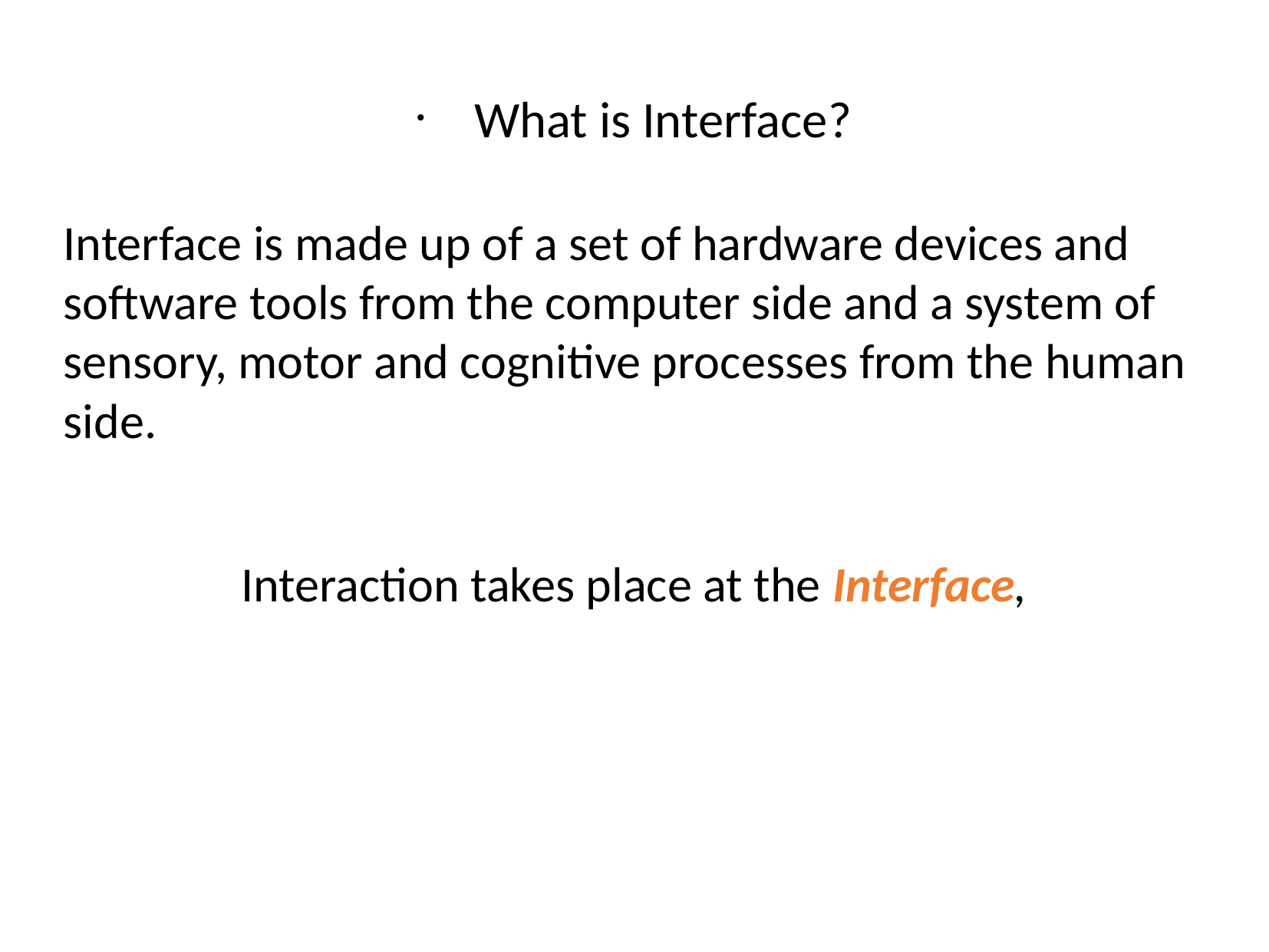

# What is Interface?
Interface is made up of a set of hardware devices and software tools from the computer side and a system of sensory, motor and cognitive processes from the human side.

Interaction takes place at the Interface,